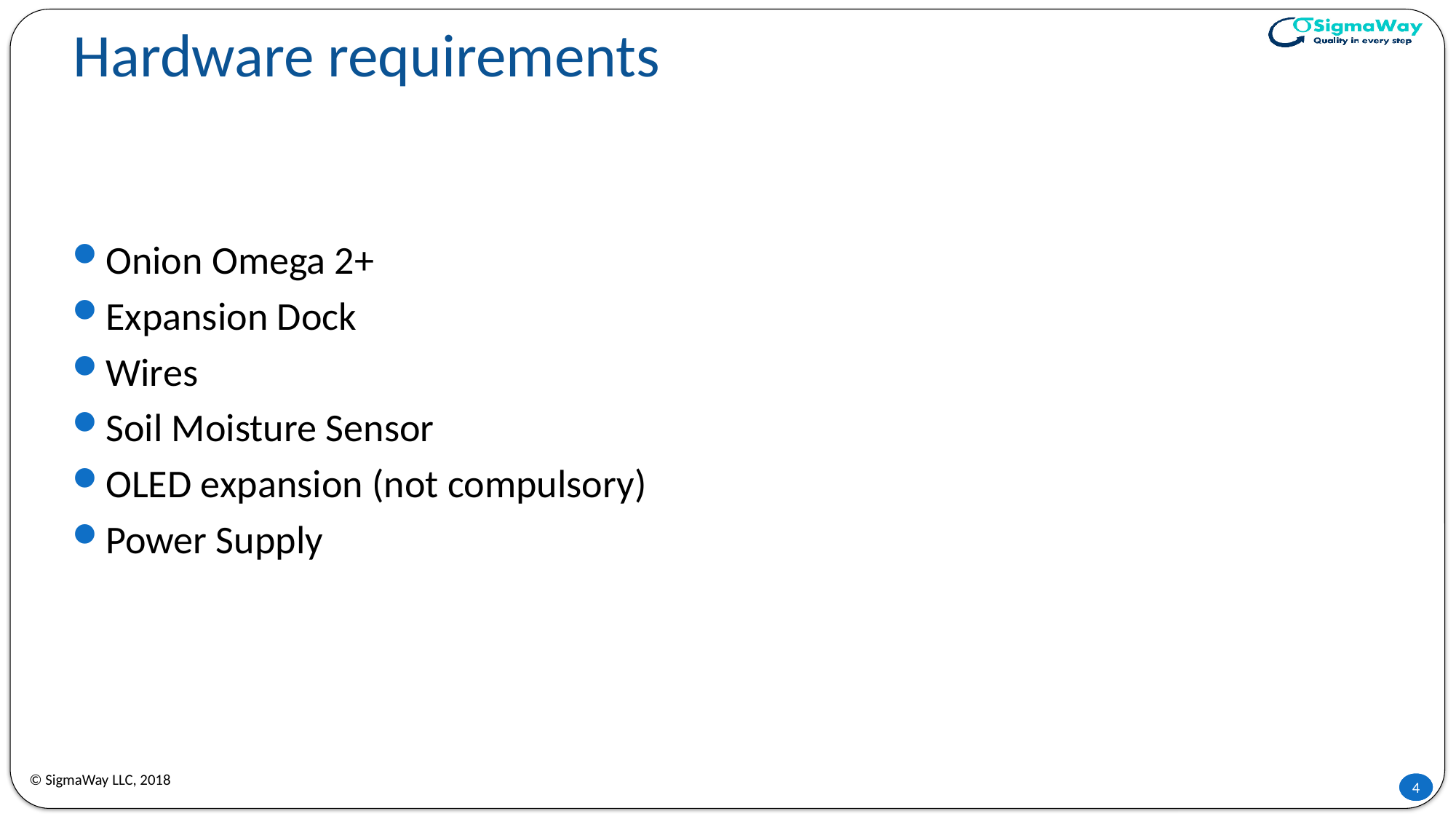

# Hardware requirements

Onion Omega 2+
Expansion Dock
Wires
Soil Moisture Sensor
OLED expansion (not compulsory)
Power Supply
© SigmaWay LLC, 2018